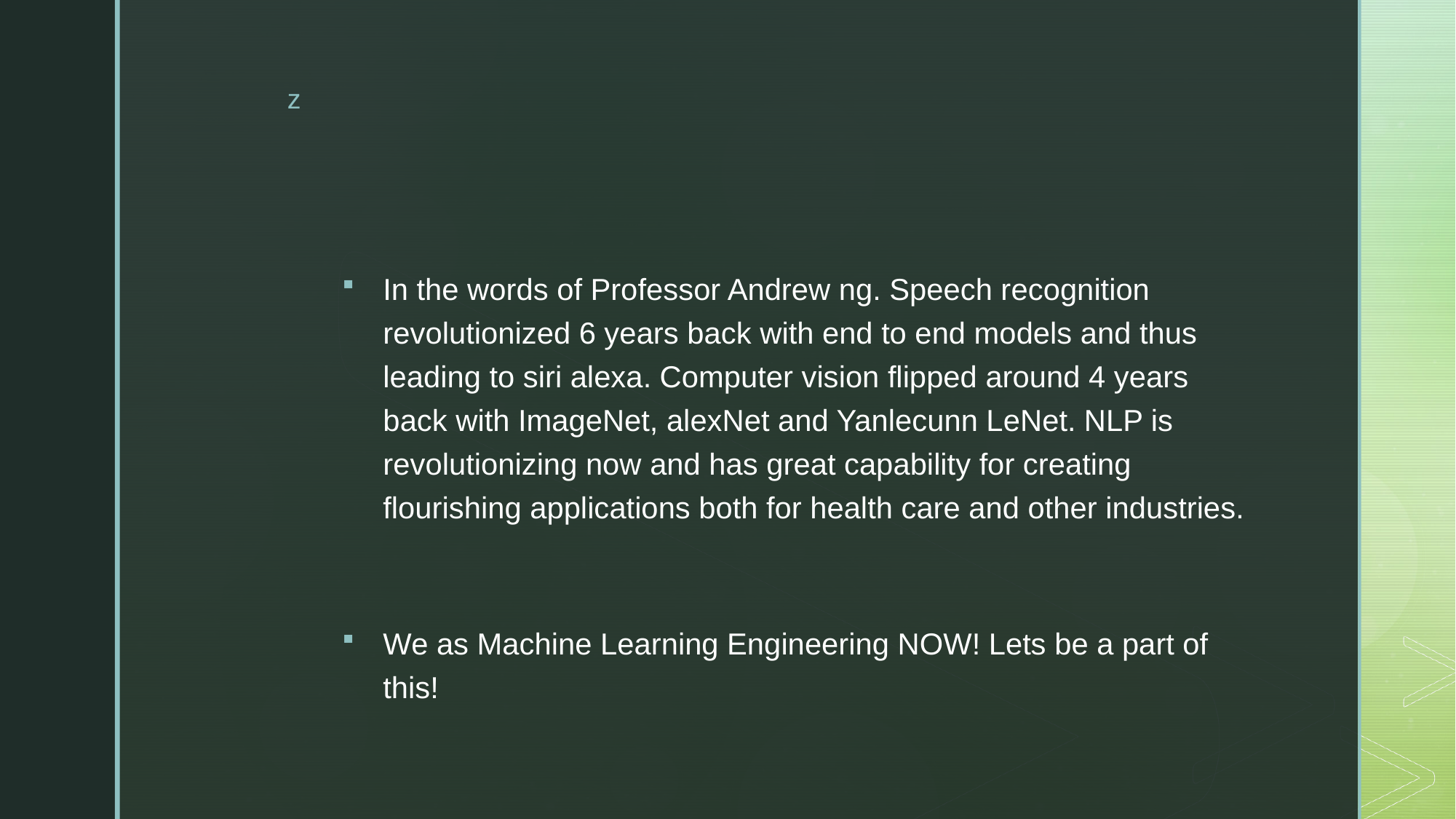

#
In the words of Professor Andrew ng. Speech recognition revolutionized 6 years back with end to end models and thus leading to siri alexa. Computer vision flipped around 4 years back with ImageNet, alexNet and Yanlecunn LeNet. NLP is revolutionizing now and has great capability for creating flourishing applications both for health care and other industries.

We as Machine Learning Engineering NOW! Lets be a part of this!